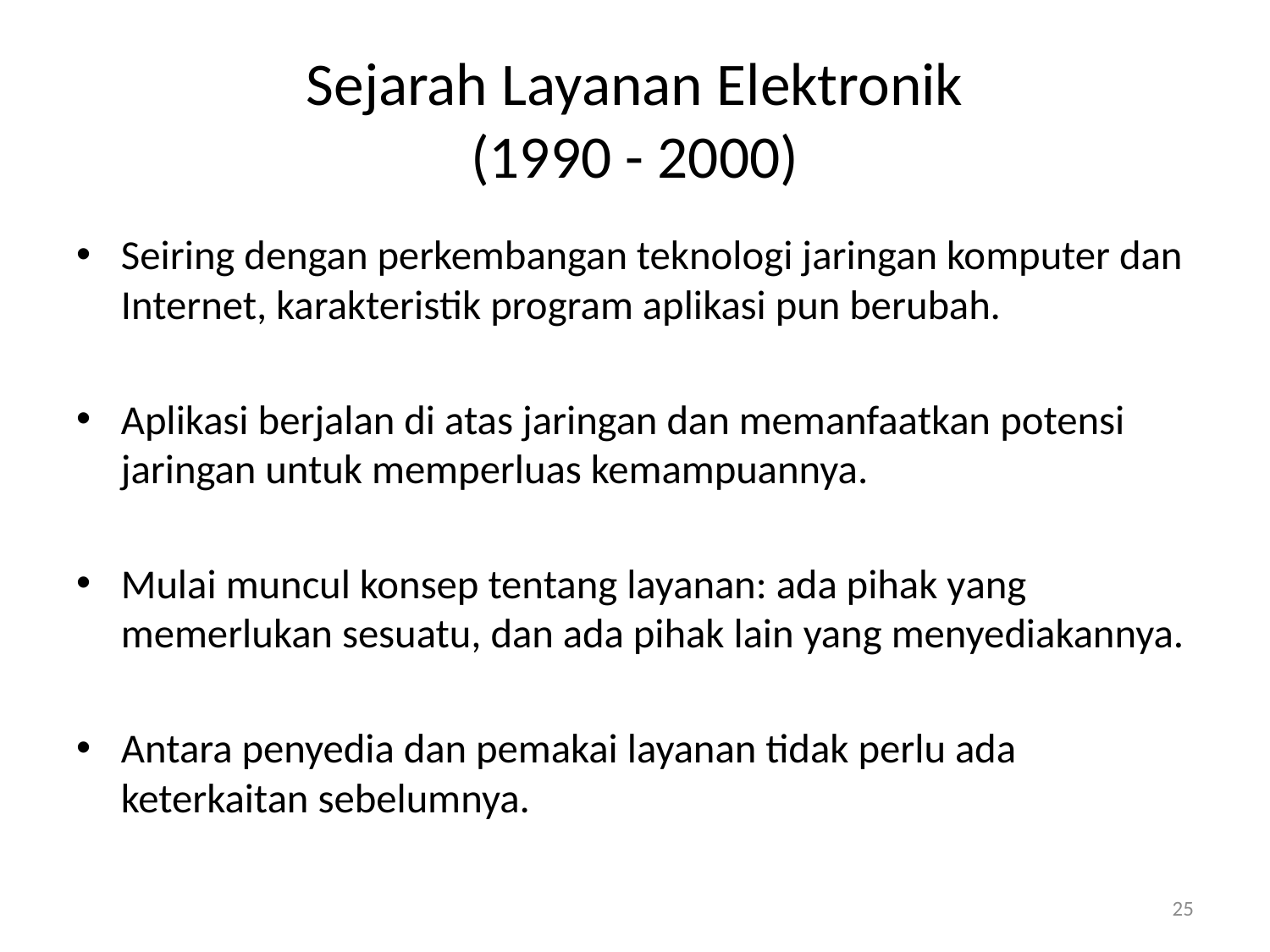

# Sejarah Layanan Elektronik (1990 - 2000)
Seiring dengan perkembangan teknologi jaringan komputer dan Internet, karakteristik program aplikasi pun berubah.

Aplikasi berjalan di atas jaringan dan memanfaatkan potensi jaringan untuk memperluas kemampuannya.

Mulai muncul konsep tentang layanan: ada pihak yang memerlukan sesuatu, dan ada pihak lain yang menyediakannya.

Antara penyedia dan pemakai layanan tidak perlu ada keterkaitan sebelumnya.
25